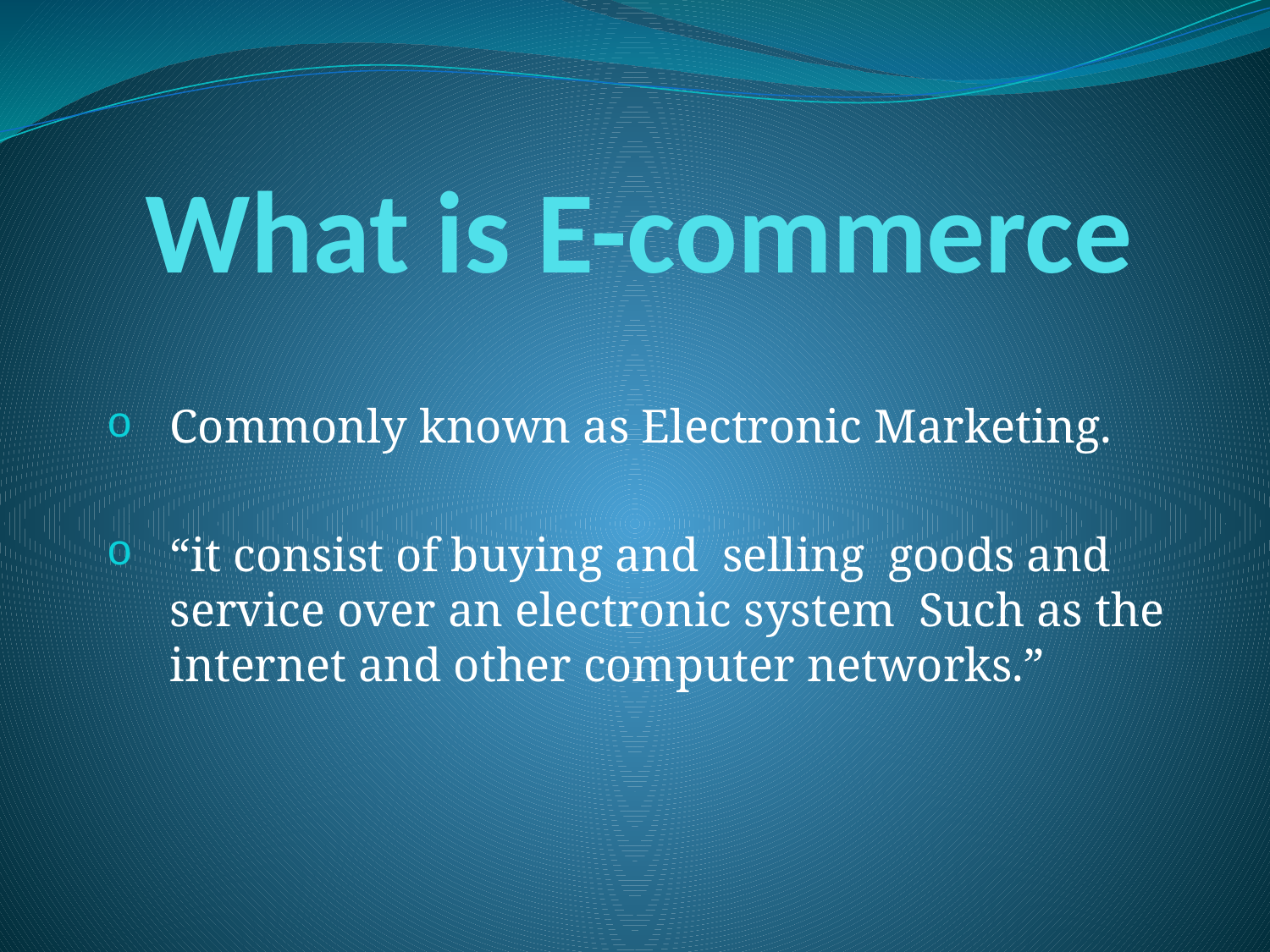

# What is E-commerce
Commonly known as Electronic Marketing.

“it consist of buying and  selling  goods and service over an electronic system  Such as the internet and other computer networks.”